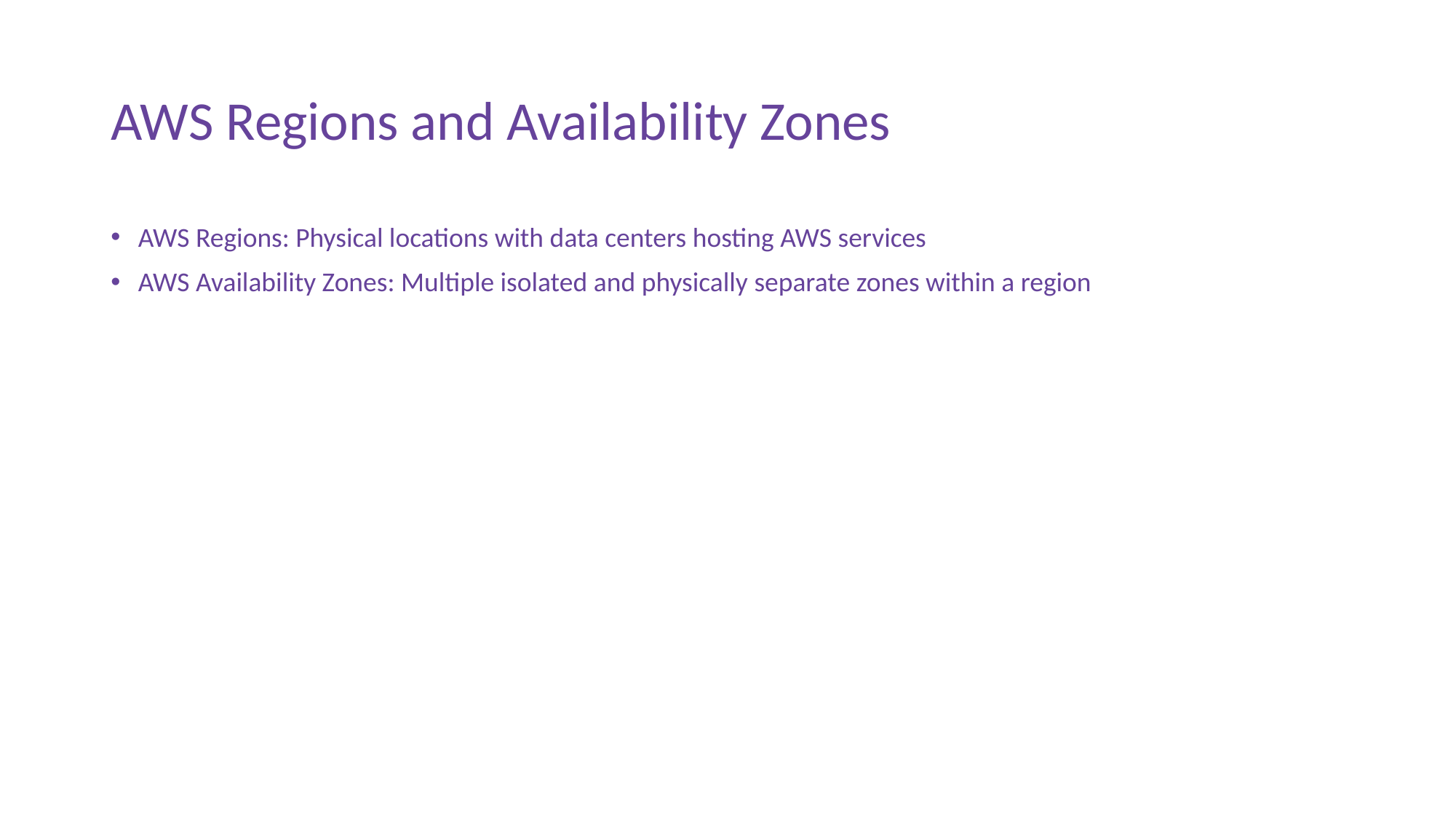

# AWS Regions and Availability Zones
AWS Regions: Physical locations with data centers hosting AWS services
AWS Availability Zones: Multiple isolated and physically separate zones within a region